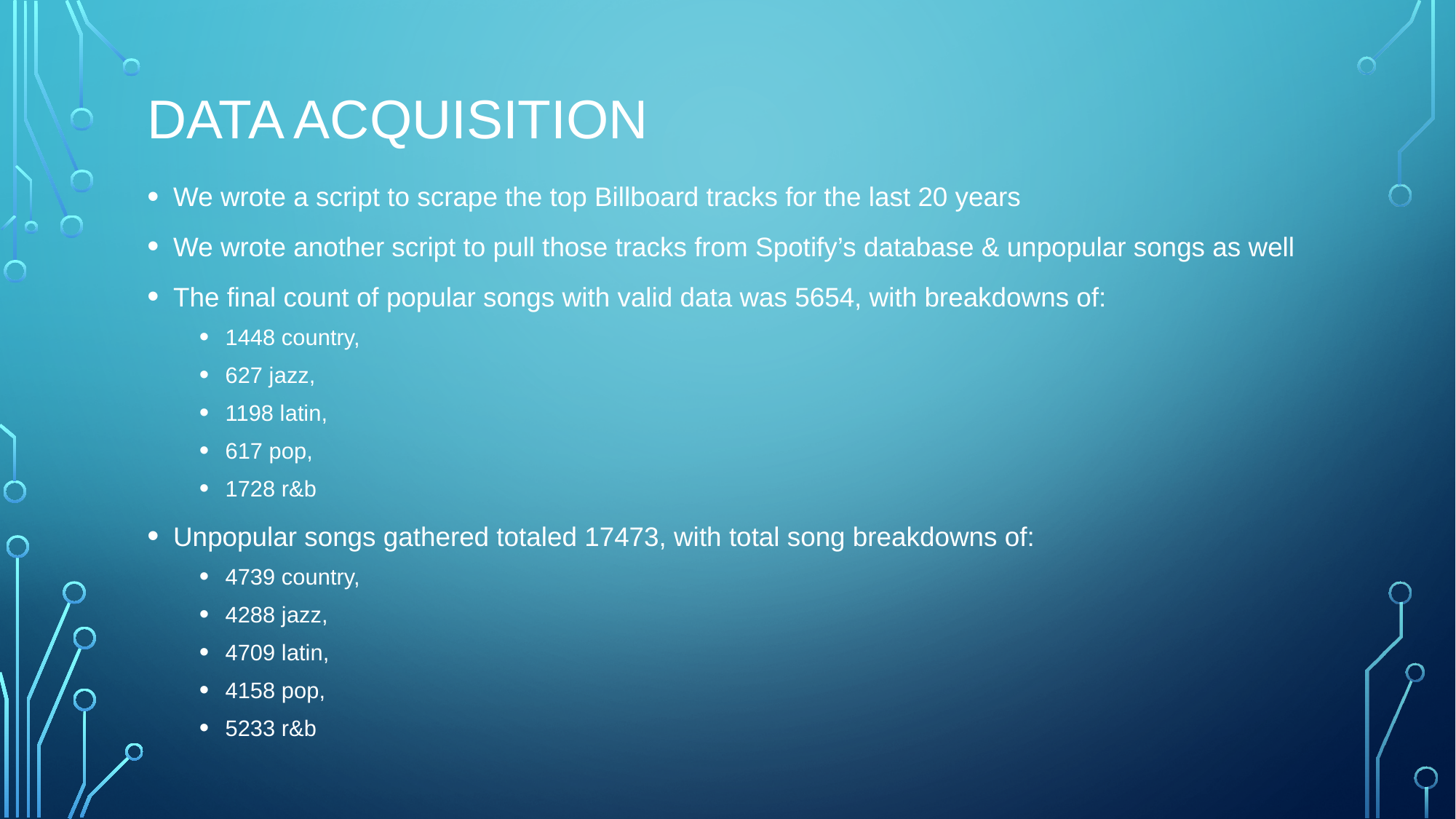

# Data ACQUISITION
We wrote a script to scrape the top Billboard tracks for the last 20 years
We wrote another script to pull those tracks from Spotify’s database & unpopular songs as well
The final count of popular songs with valid data was 5654, with breakdowns of:
1448 country,
627 jazz,
1198 latin,
617 pop,
1728 r&b
Unpopular songs gathered totaled 17473, with total song breakdowns of:
4739 country,
4288 jazz,
4709 latin,
4158 pop,
5233 r&b